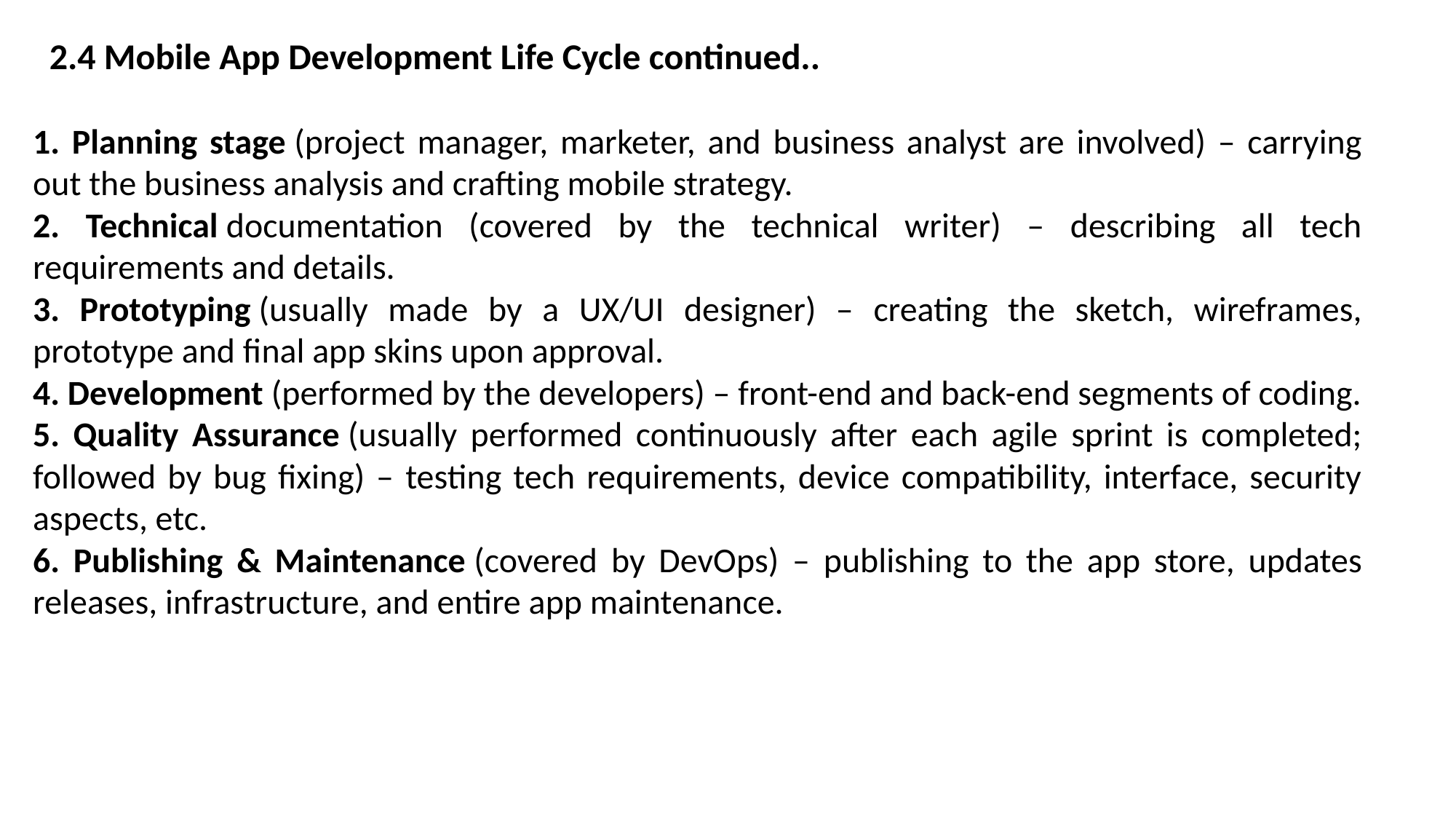

2.4 Mobile App Development Life Cycle continued..
1. Planning stage (project manager, marketer, and business analyst are involved) – carrying out the business analysis and crafting mobile strategy.
2. Technical documentation (covered by the technical writer) – describing all tech requirements and details.
3. Prototyping (usually made by a UX/UI designer) – creating the sketch, wireframes, prototype and final app skins upon approval.
4. Development (performed by the developers) – front-end and back-end segments of coding.
5. Quality Assurance (usually performed continuously after each agile sprint is completed; followed by bug fixing) – testing tech requirements, device compatibility, interface, security aspects, etc.
6. Publishing & Maintenance (covered by DevOps) – publishing to the app store, updates releases, infrastructure, and entire app maintenance.